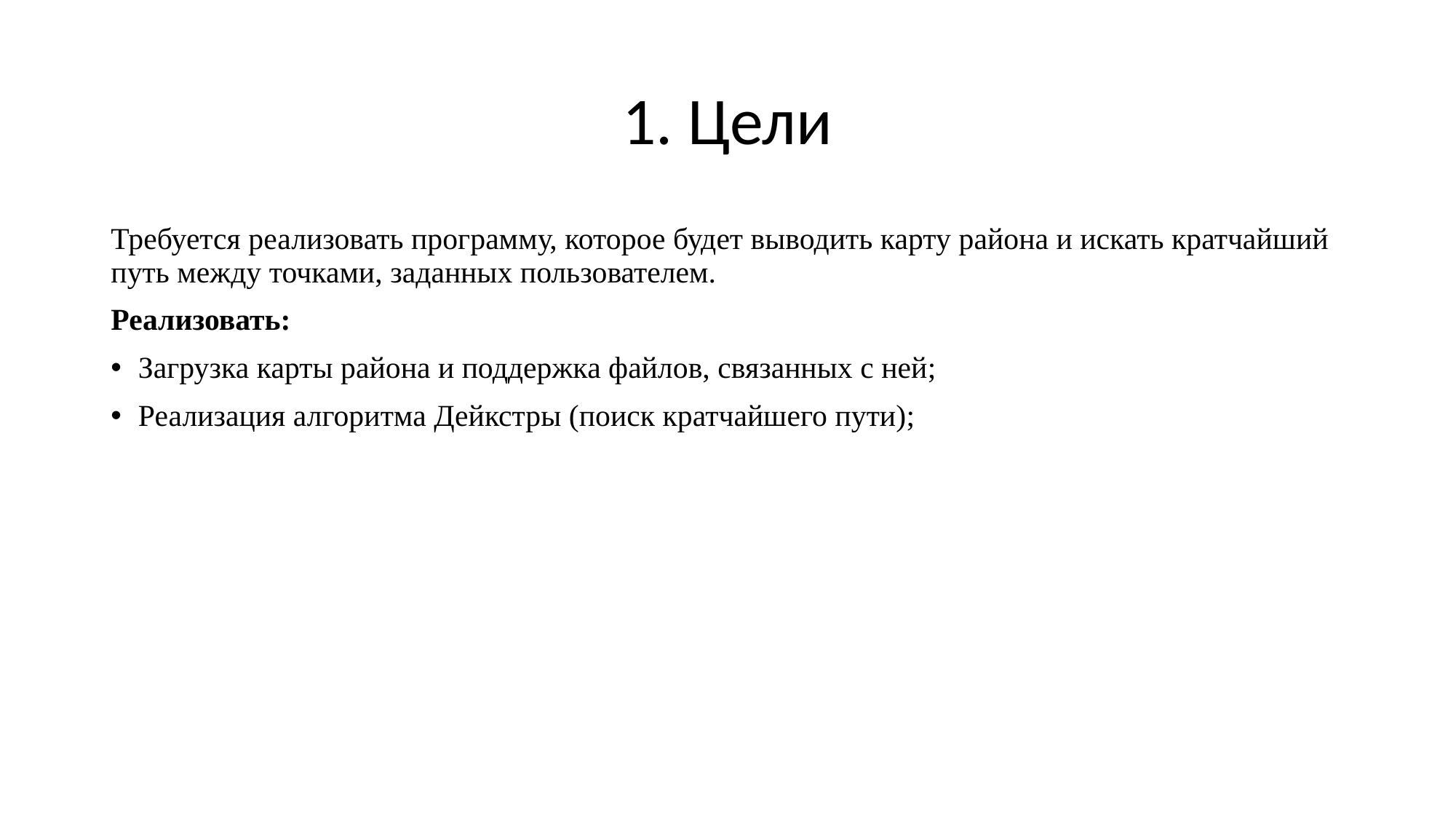

# 1. Цели
Требуется реализовать программу, которое будет выводить карту района и искать кратчайший путь между точками, заданных пользователем.
Реализовать:
Загрузка карты района и поддержка файлов, связанных с ней;
Реализация алгоритма Дейкстры (поиск кратчайшего пути);